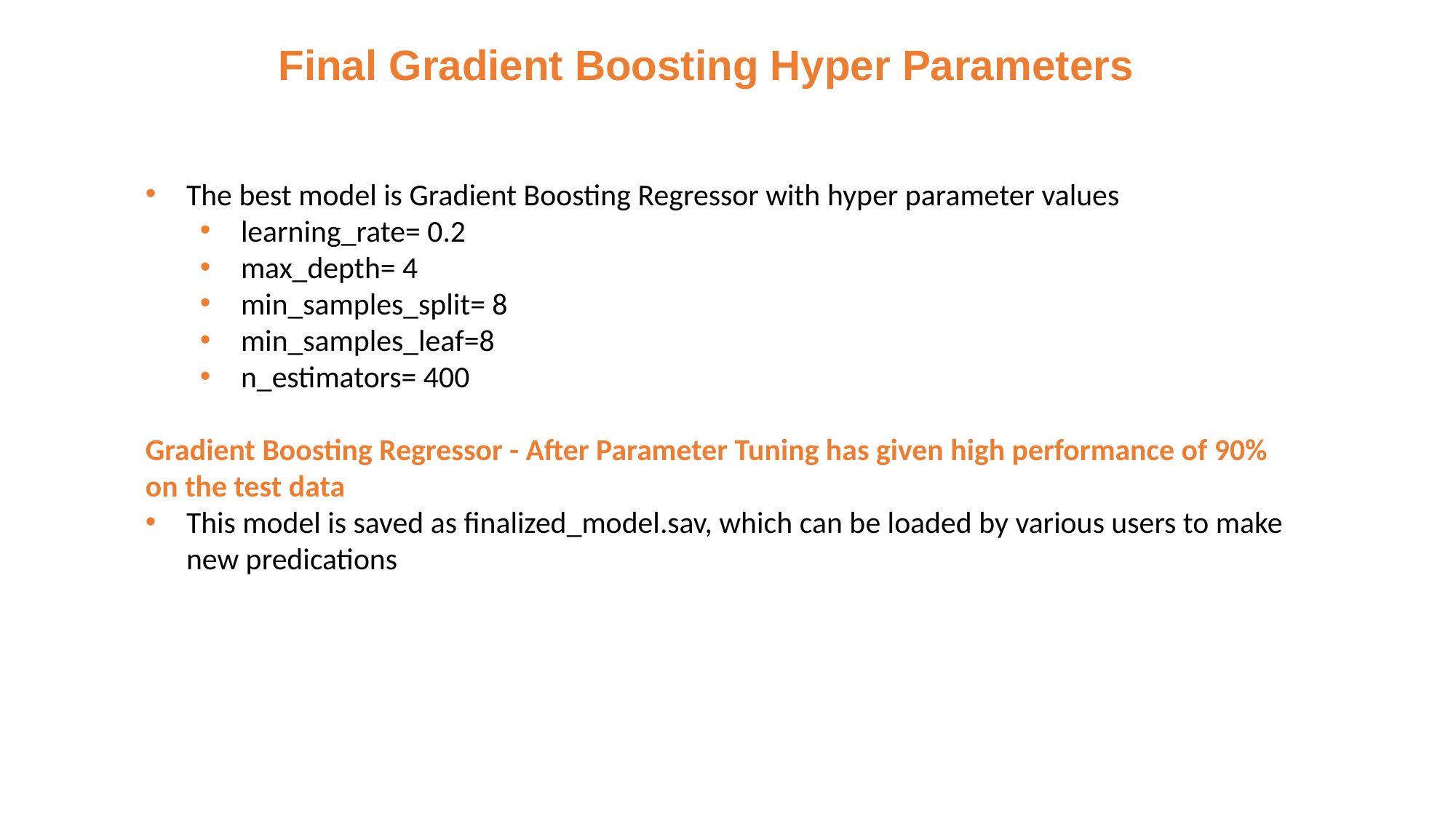

# Final Gradient Boosting Hyper Parameters
The best model is Gradient Boosting Regressor with hyper parameter values
learning_rate= 0.2
max_depth= 4
min_samples_split= 8
min_samples_leaf=8
n_estimators= 400

Gradient Boosting Regressor - After Parameter Tuning has given high performance of 90% on the test data
This model is saved as finalized_model.sav, which can be loaded by various users to make new predications